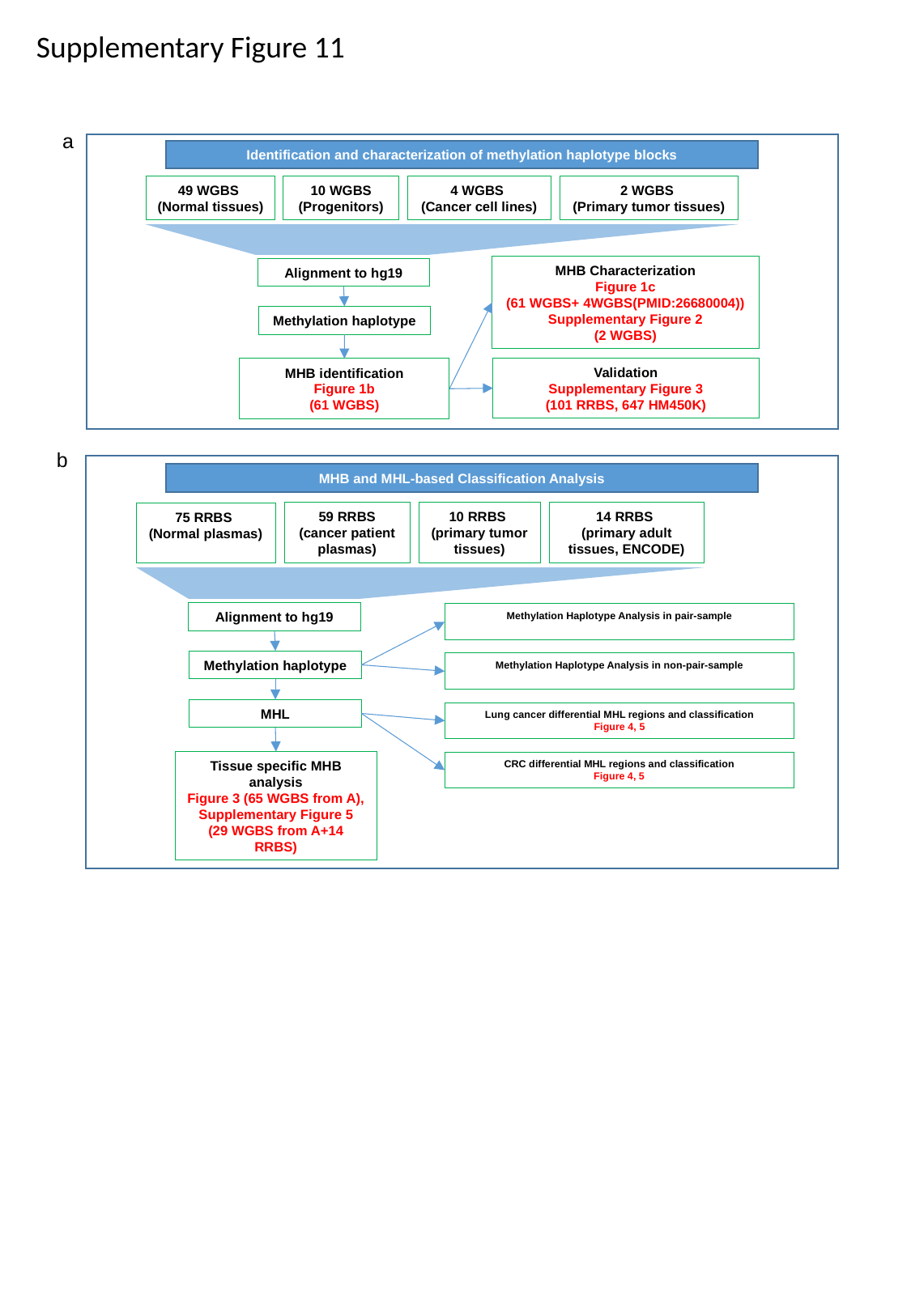

Supplementary Figure 11
a

Identification and characterization of methylation haplotype blocks
49 WGBS
(Normal tissues)
10 WGBS (Progenitors)
4 WGBS
(Cancer cell lines)
2 WGBS
(Primary tumor tissues)

MHB Characterization
Figure 1c
(61 WGBS+ 4WGBS(PMID:26680004))
Supplementary Figure 2
(2 WGBS)
Alignment to hg19
Methylation haplotype
Validation
Supplementary Figure 3
(101 RRBS, 647 HM450K)
MHB identification
Figure 1b
(61 WGBS)
b

MHB and MHL-based Classification Analysis
75 RRBS
(Normal plasmas)

59 RRBS (cancer patient plasmas)
10 RRBS
(primary tumor tissues)
14 RRBS
(primary adult tissues, ENCODE)

Alignment to hg19
Methylation Haplotype Analysis in pair-sample

Methylation haplotype
Methylation Haplotype Analysis in non-pair-sample

MHL
Lung cancer differential MHL regions and classification
Figure 4, 5
Tissue specific MHB analysis
Figure 3 (65 WGBS from A), Supplementary Figure 5 (29 WGBS from A+14 RRBS)
CRC differential MHL regions and classification
Figure 4, 5